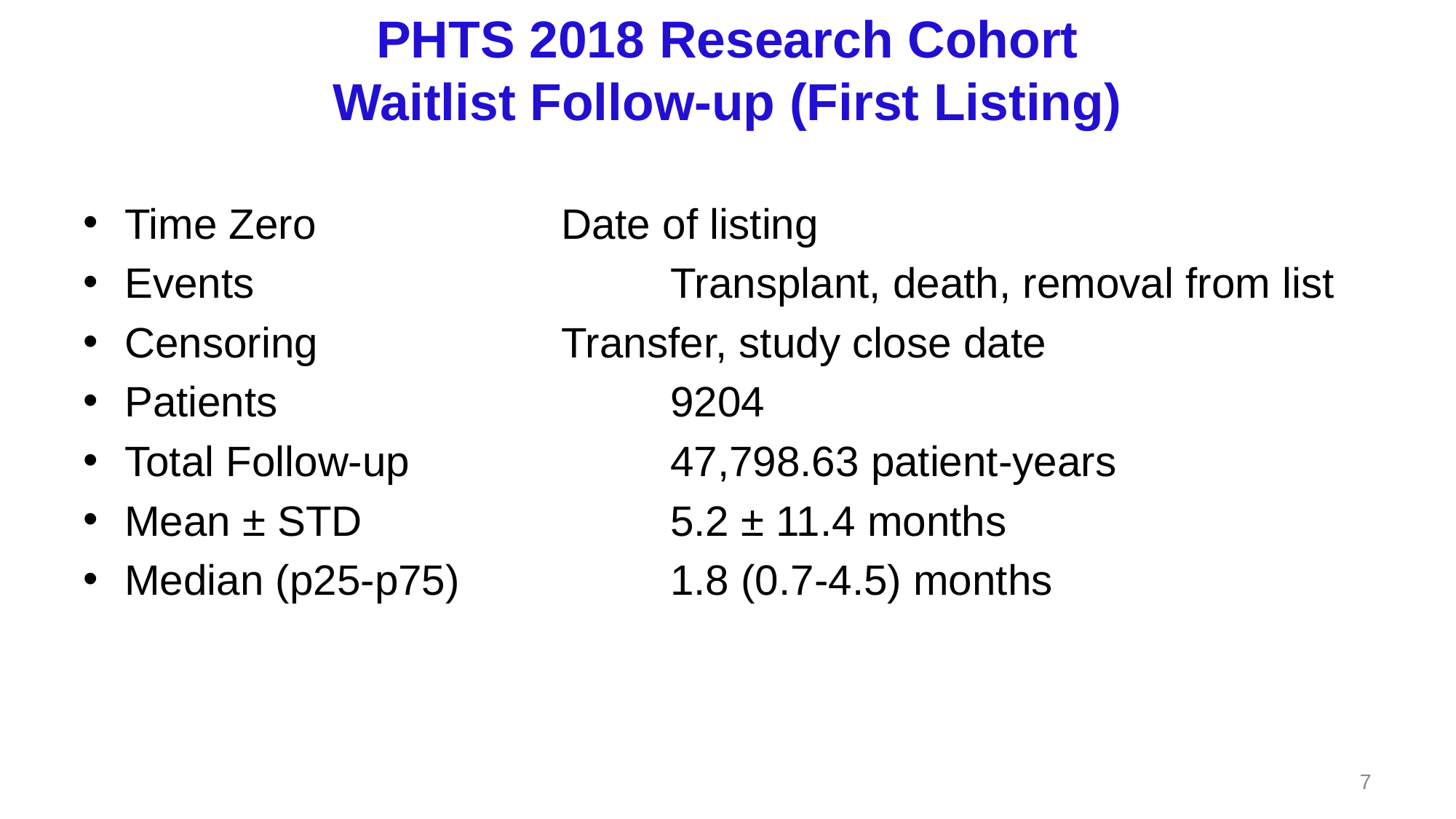

# PHTS 2018 Research Cohort Waitlist Follow-up (First Listing)
Time Zero			Date of listing
Events			 	Transplant, death, removal from list
Censoring			Transfer, study close date
Patients 				9204
Total Follow-up			47,798.63 patient-years
Mean ± STD			5.2 ± 11.4 months
Median (p25-p75) 		1.8 (0.7-4.5) months
7